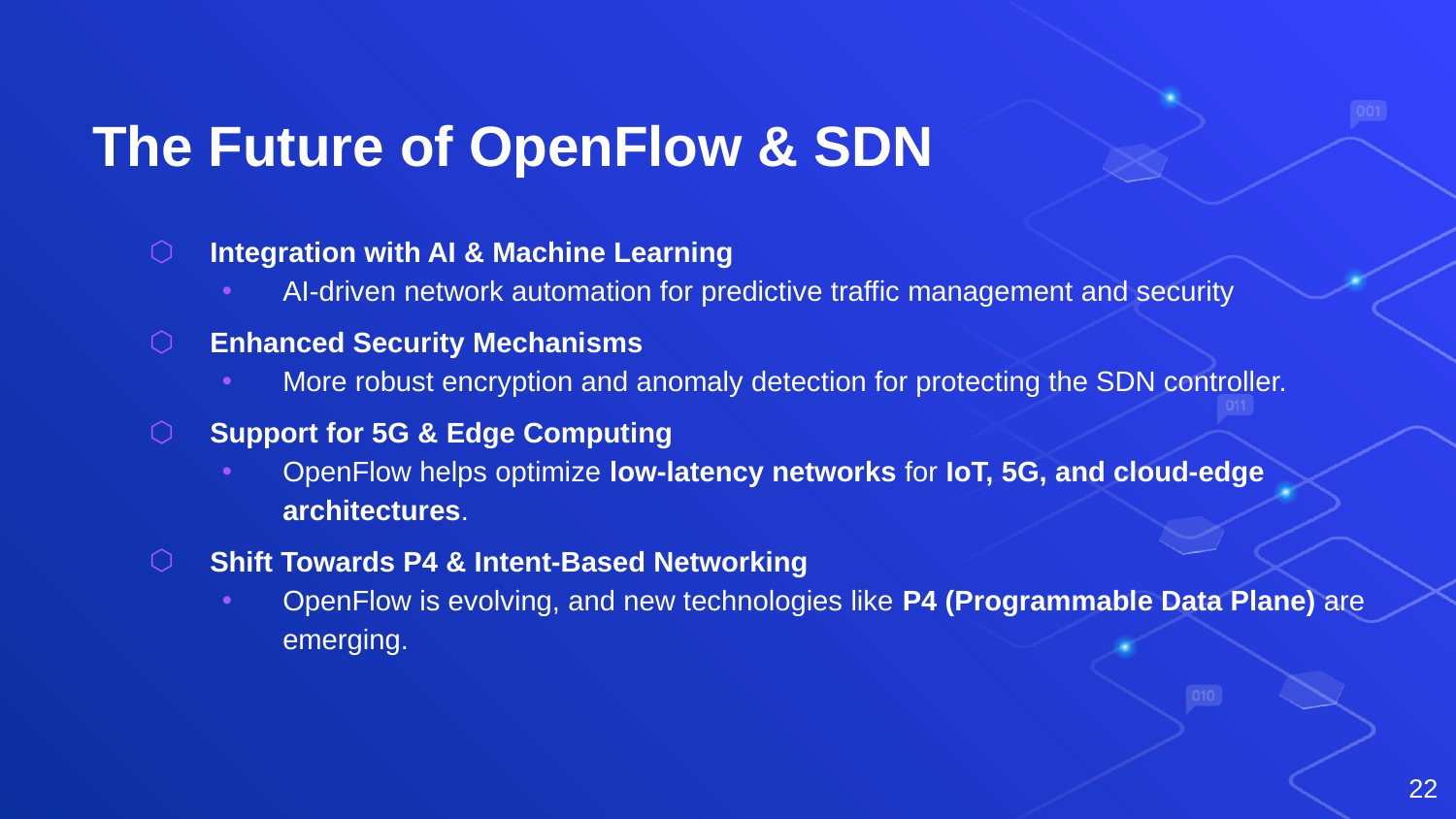

# The Future of OpenFlow & SDN
Integration with AI & Machine Learning
AI-driven network automation for predictive traffic management and security
Enhanced Security Mechanisms
More robust encryption and anomaly detection for protecting the SDN controller.
Support for 5G & Edge Computing
OpenFlow helps optimize low-latency networks for IoT, 5G, and cloud-edge architectures.
Shift Towards P4 & Intent-Based Networking
OpenFlow is evolving, and new technologies like P4 (Programmable Data Plane) are emerging.
22